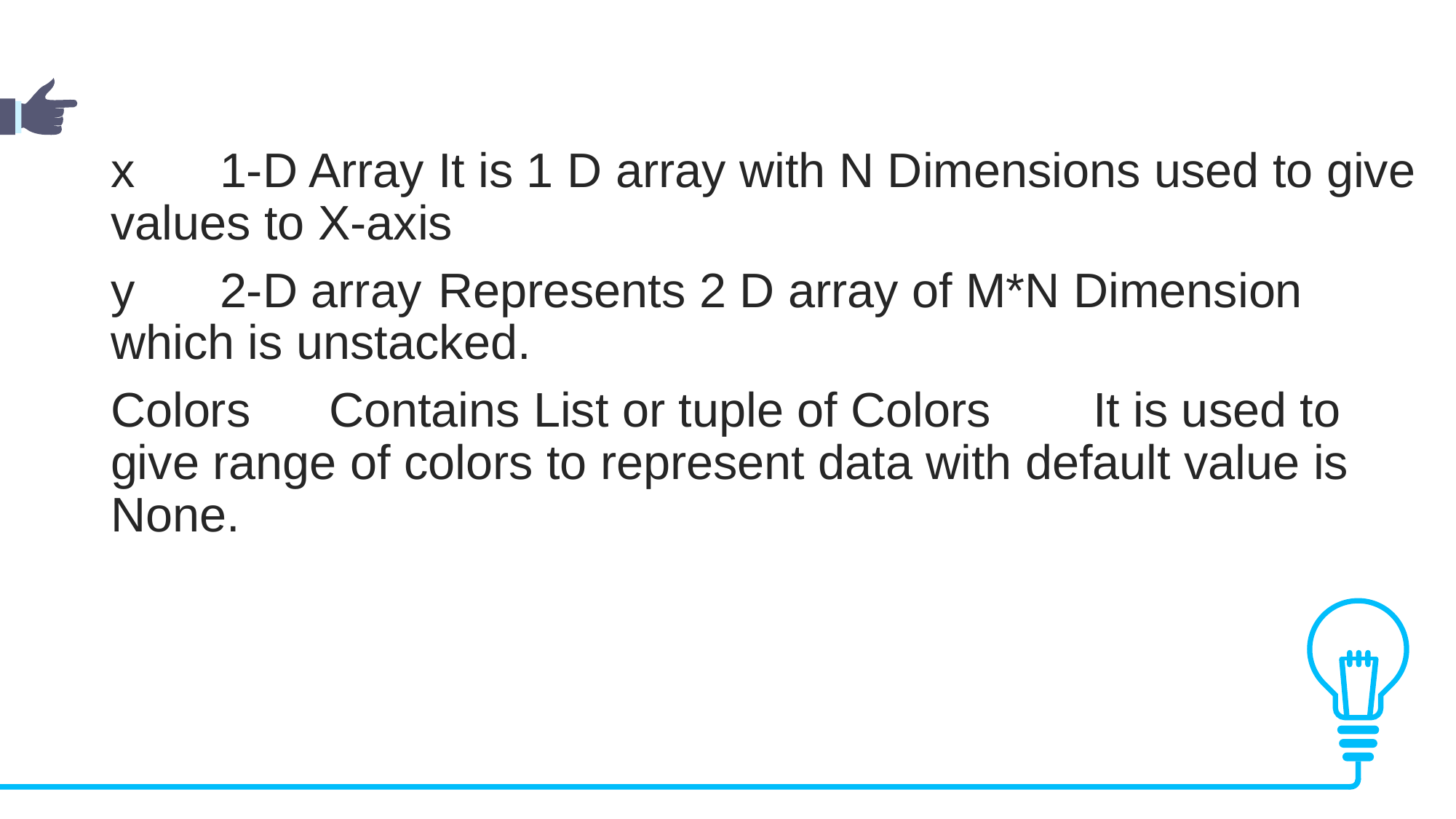

x	1-D Array	It is 1 D array with N Dimensions used to give values to X-axis
y	2-D array	Represents 2 D array of M*N Dimension which is unstacked.
Colors	Contains List or tuple of Colors	It is used to give range of colors to represent data with default value is None.